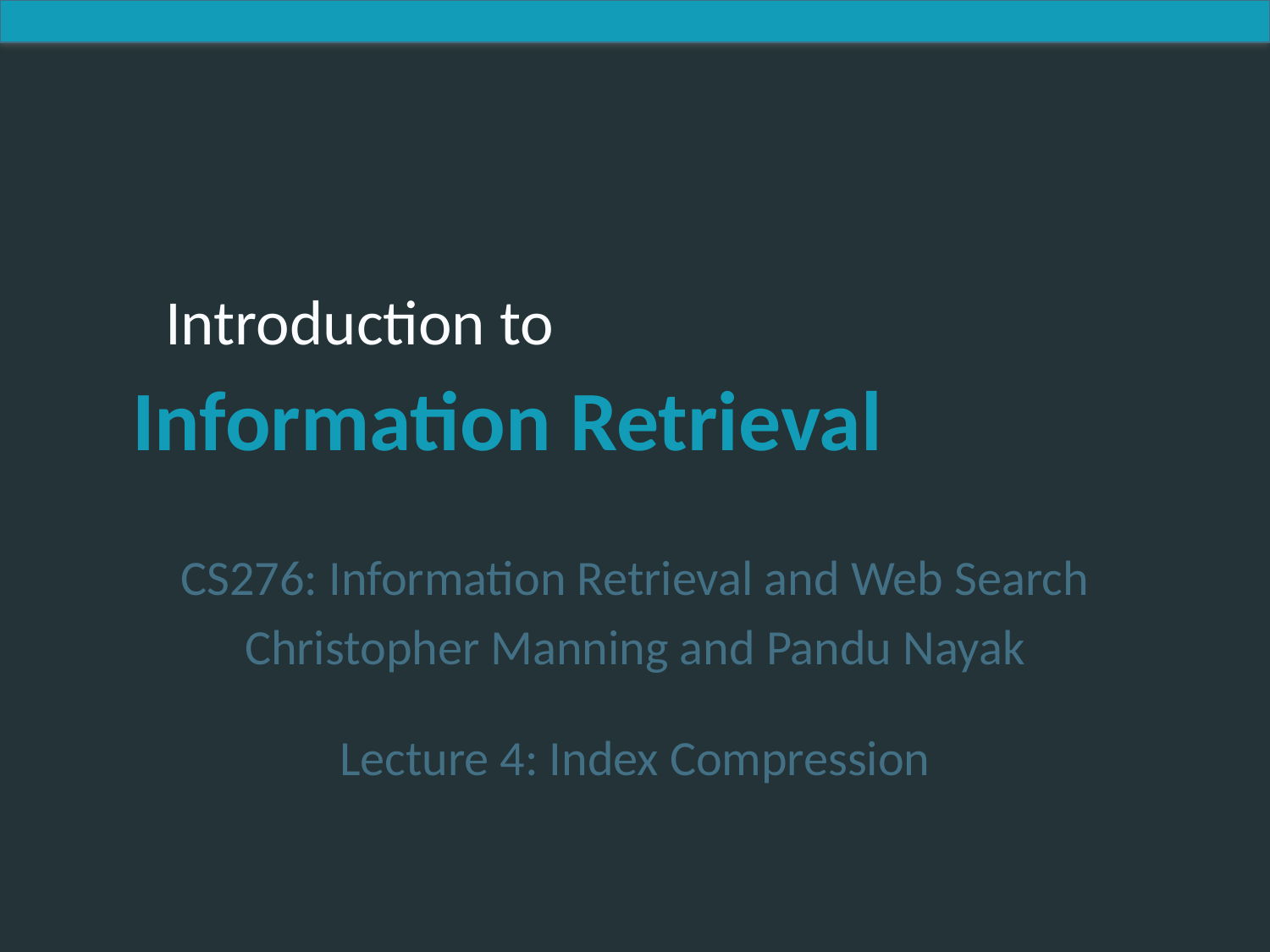

CS276: Information Retrieval and Web Search
Christopher Manning and Pandu Nayak
Lecture 4: Index Compression